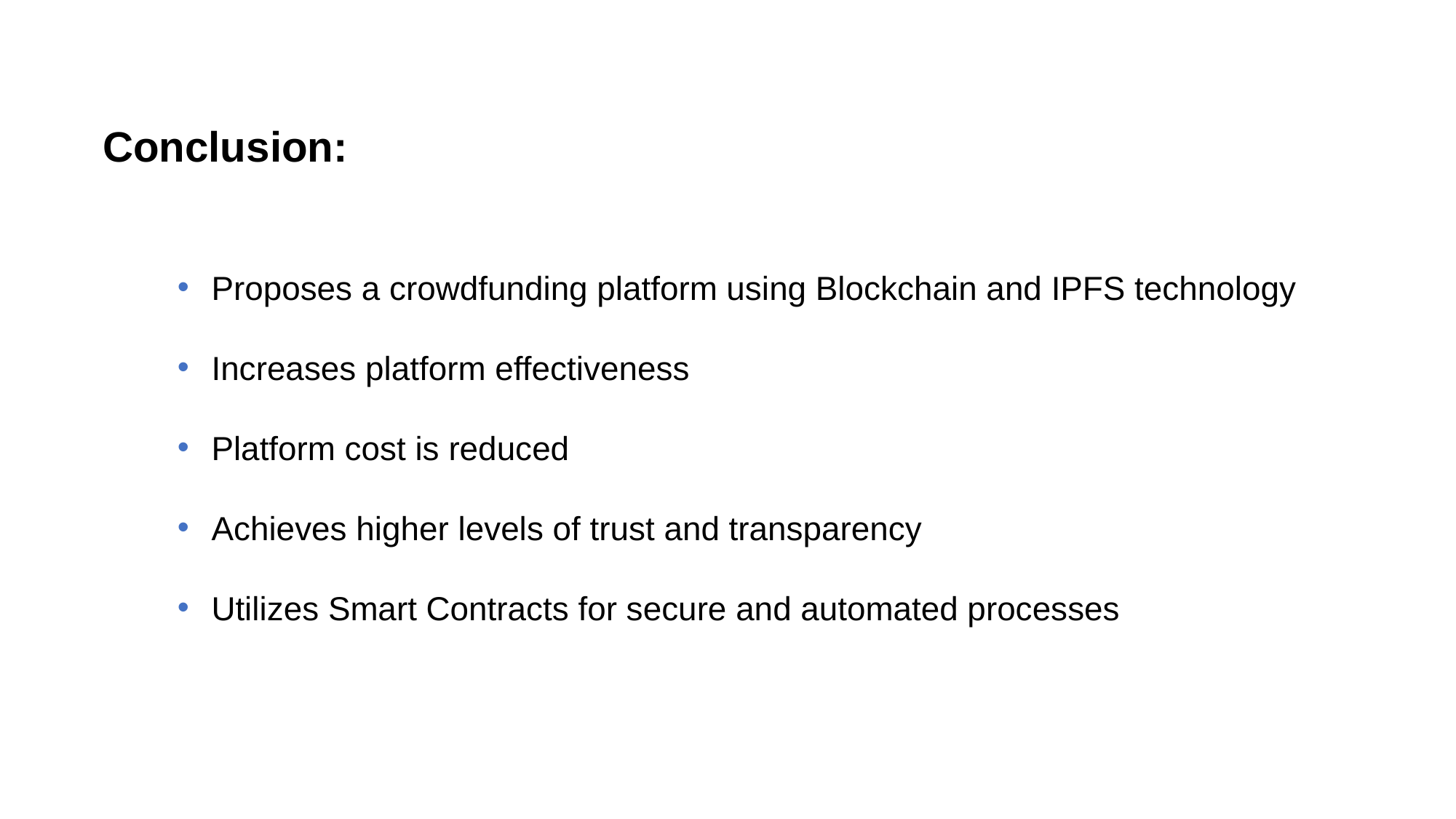

Conclusion:
Proposes a crowdfunding platform using Blockchain and IPFS technology
Increases platform effectiveness
Platform cost is reduced
Achieves higher levels of trust and transparency
Utilizes Smart Contracts for secure and automated processes